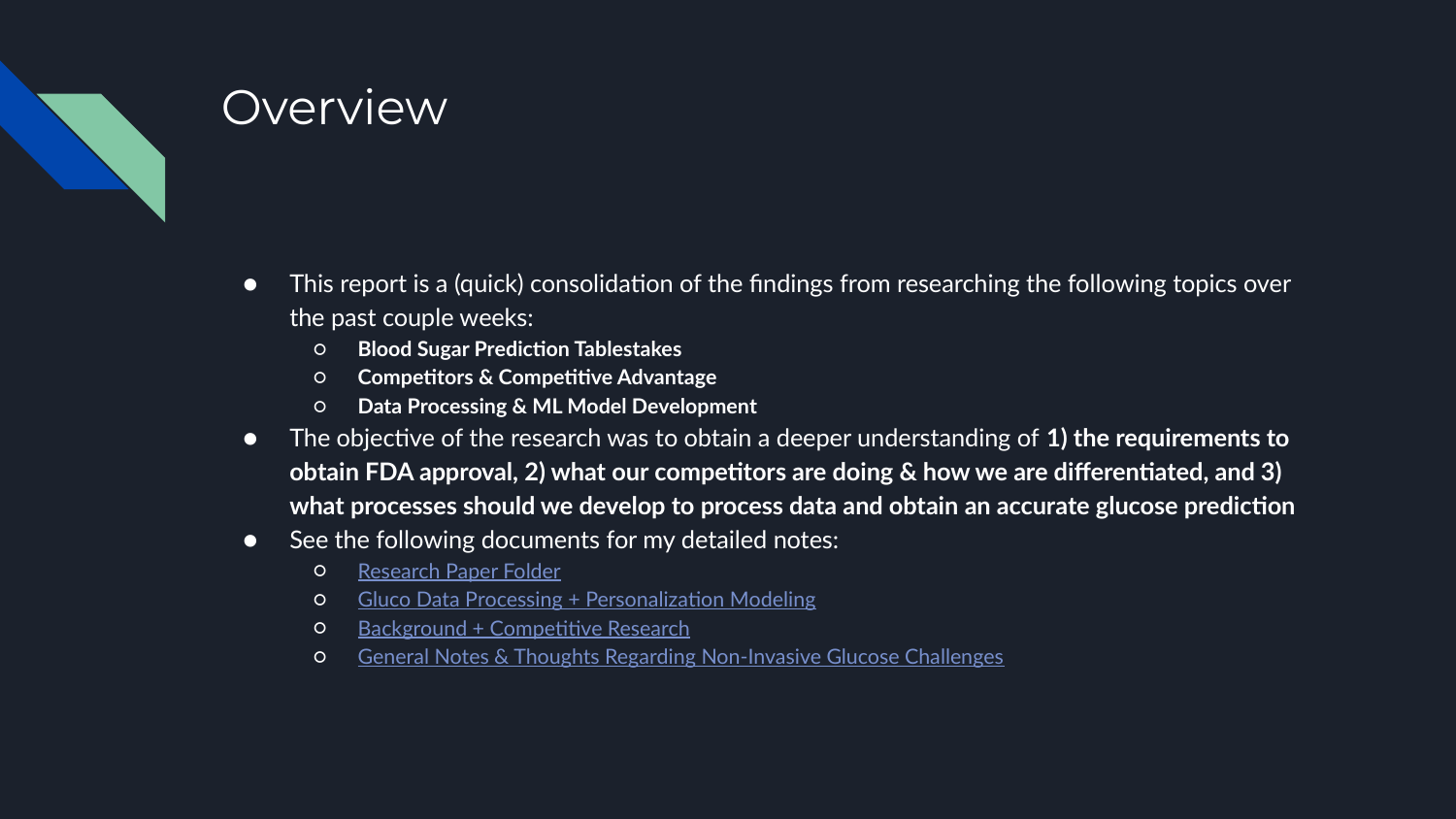

# Overview
This report is a (quick) consolidation of the findings from researching the following topics over the past couple weeks:
Blood Sugar Prediction Tablestakes
Competitors & Competitive Advantage
Data Processing & ML Model Development
The objective of the research was to obtain a deeper understanding of 1) the requirements to obtain FDA approval, 2) what our competitors are doing & how we are differentiated, and 3) what processes should we develop to process data and obtain an accurate glucose prediction
See the following documents for my detailed notes:
Research Paper Folder
Gluco Data Processing + Personalization Modeling
Background + Competitive Research
General Notes & Thoughts Regarding Non-Invasive Glucose Challenges